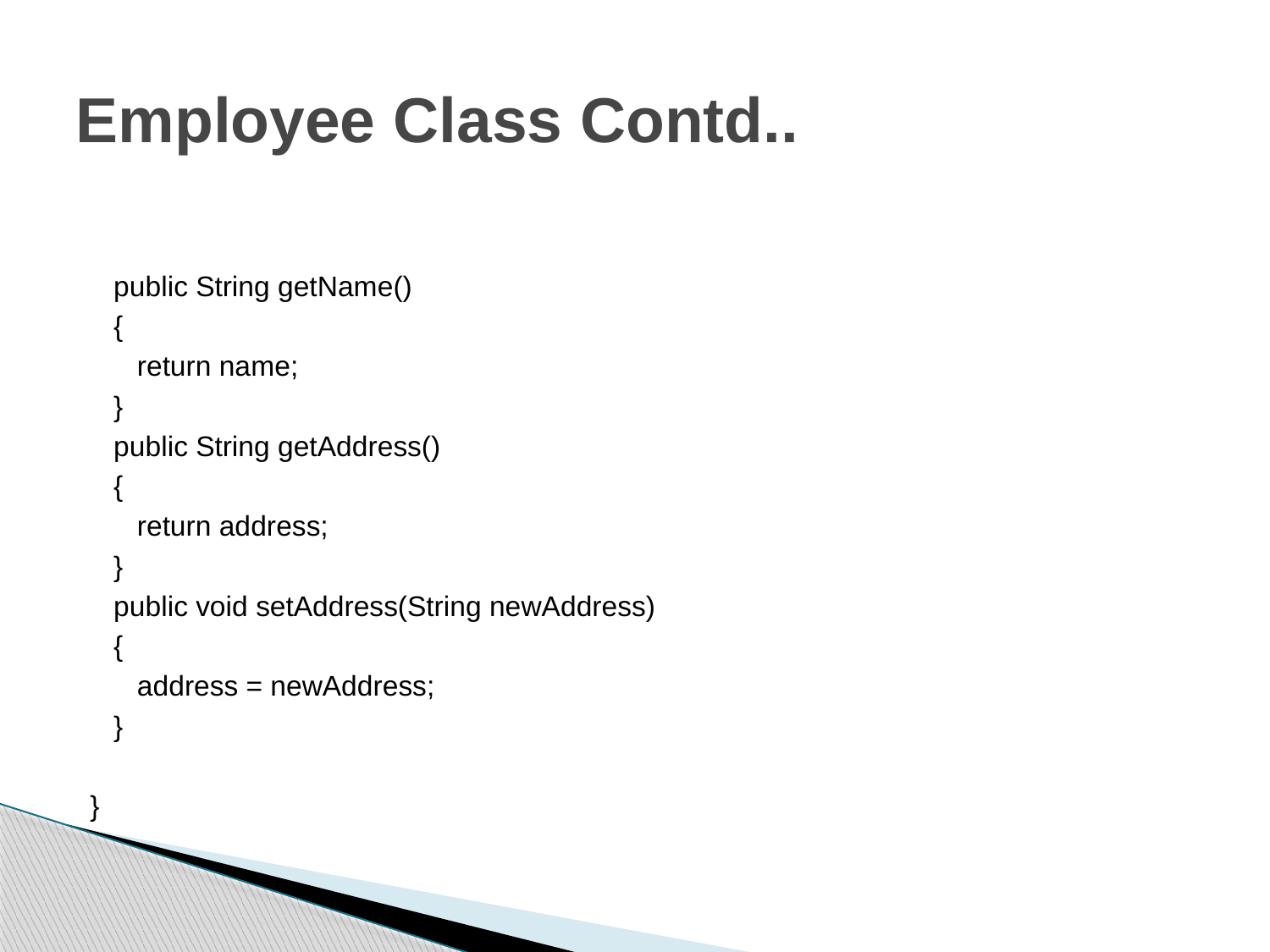

# Employee Class Contd..

   public String getName()
   {
      return name;
   }
   public String getAddress()
   {
      return address;
   }
   public void setAddress(String newAddress)
   {
      address = newAddress;
   }

}